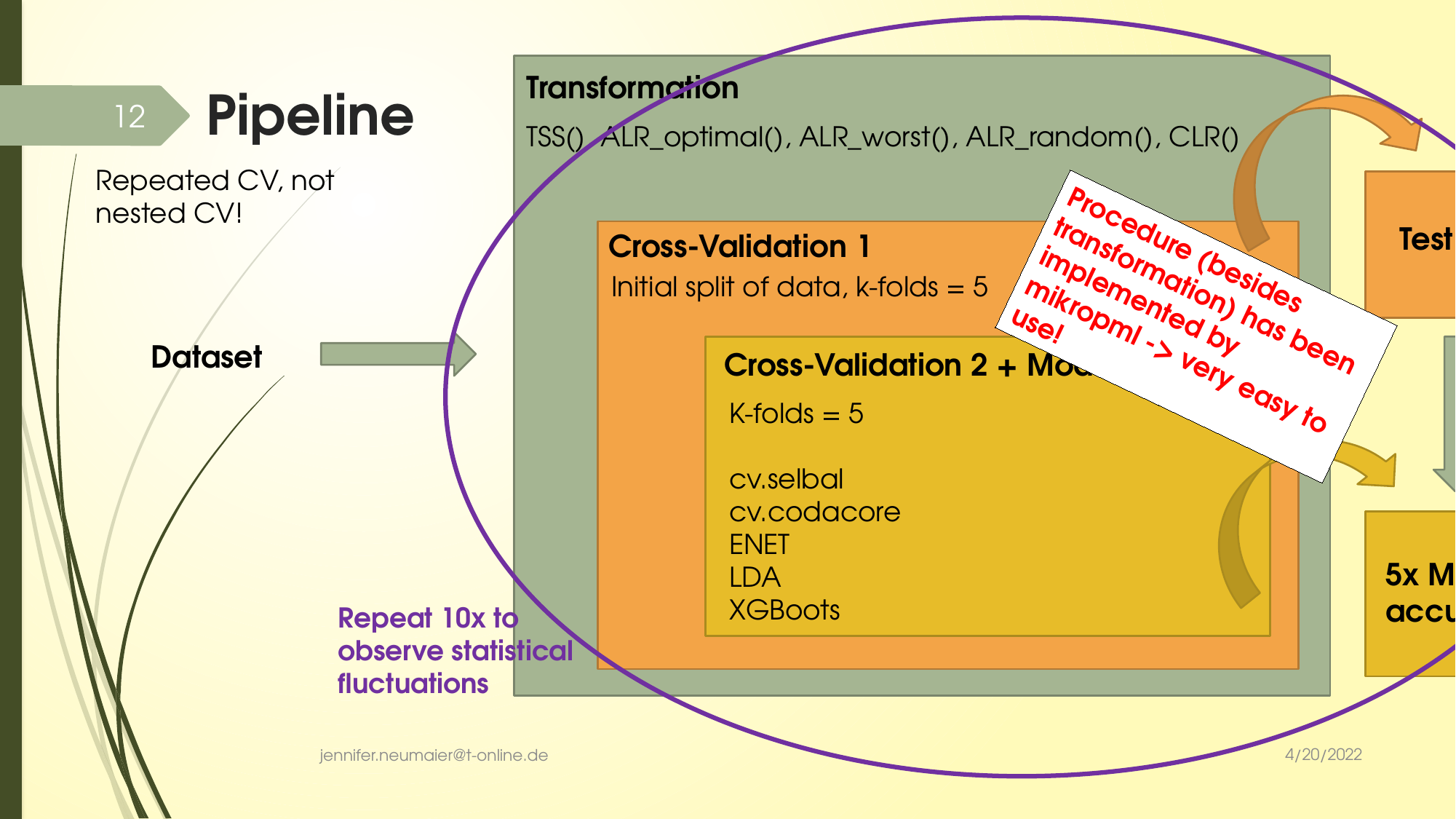

Transformation
# Pipeline
12

TSS(), ALR_optimal(), ALR_worst(), ALR_random(), CLR()
Repeated CV, not nested CV!

Test set

Cross-Validation 1
Procedure (besides transformation) has been implemented by mikropml -> very easy to use!
Initial split of data, k-folds = 5
Dataset

Cross-Validation 2 + Models
K-folds = 5

cv.selbal
cv.codacore
ENET
LDA
XGBoots

5x Model accuracy
Repeat 10x to observe statistical fluctuations
4/20/2022
jennifer.neumaier@t-online.de